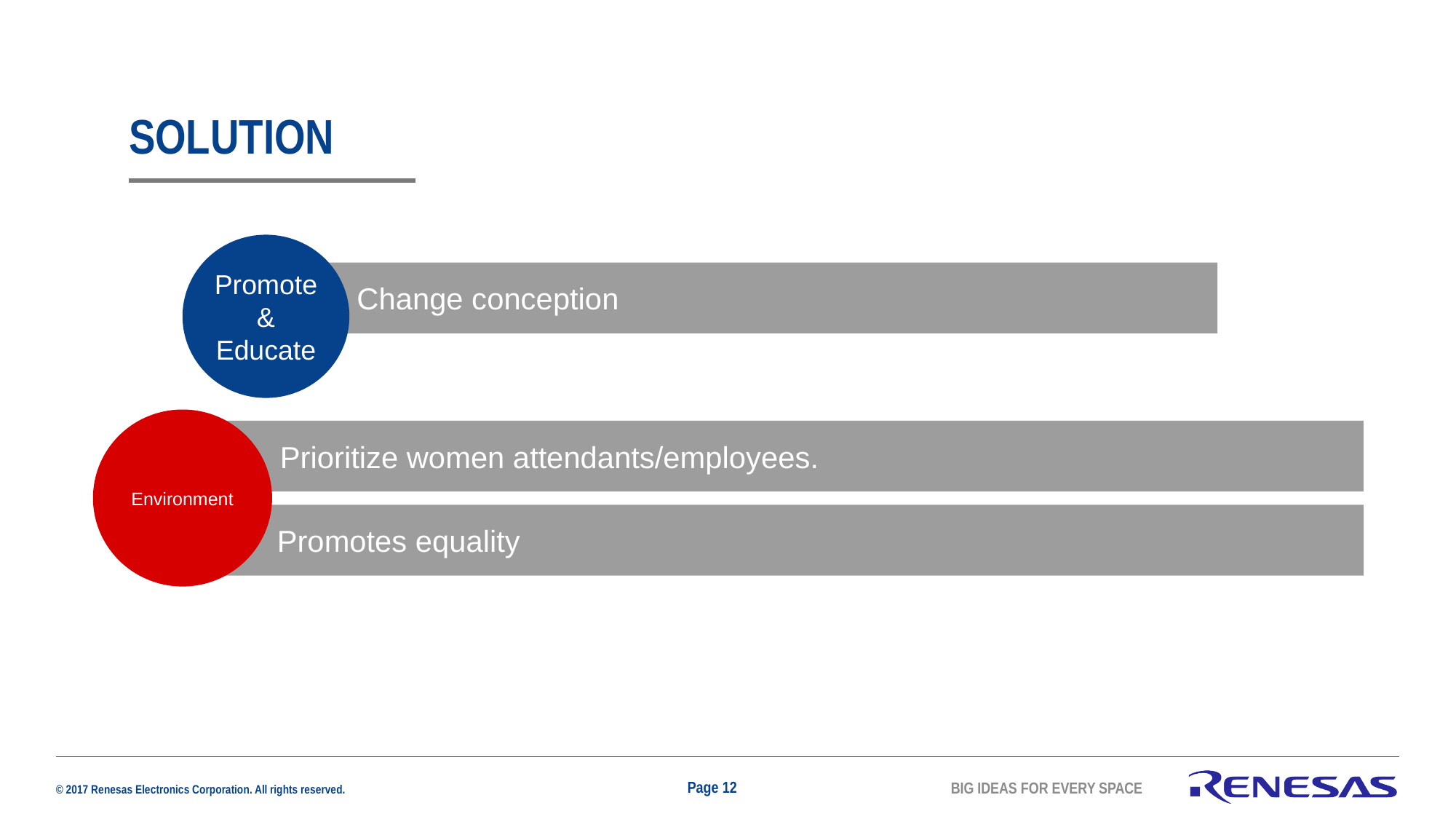

# Solution
Promote & Educate
Change conception
Environment
Prioritize women attendants/employees.
Promotes equality
Page 12